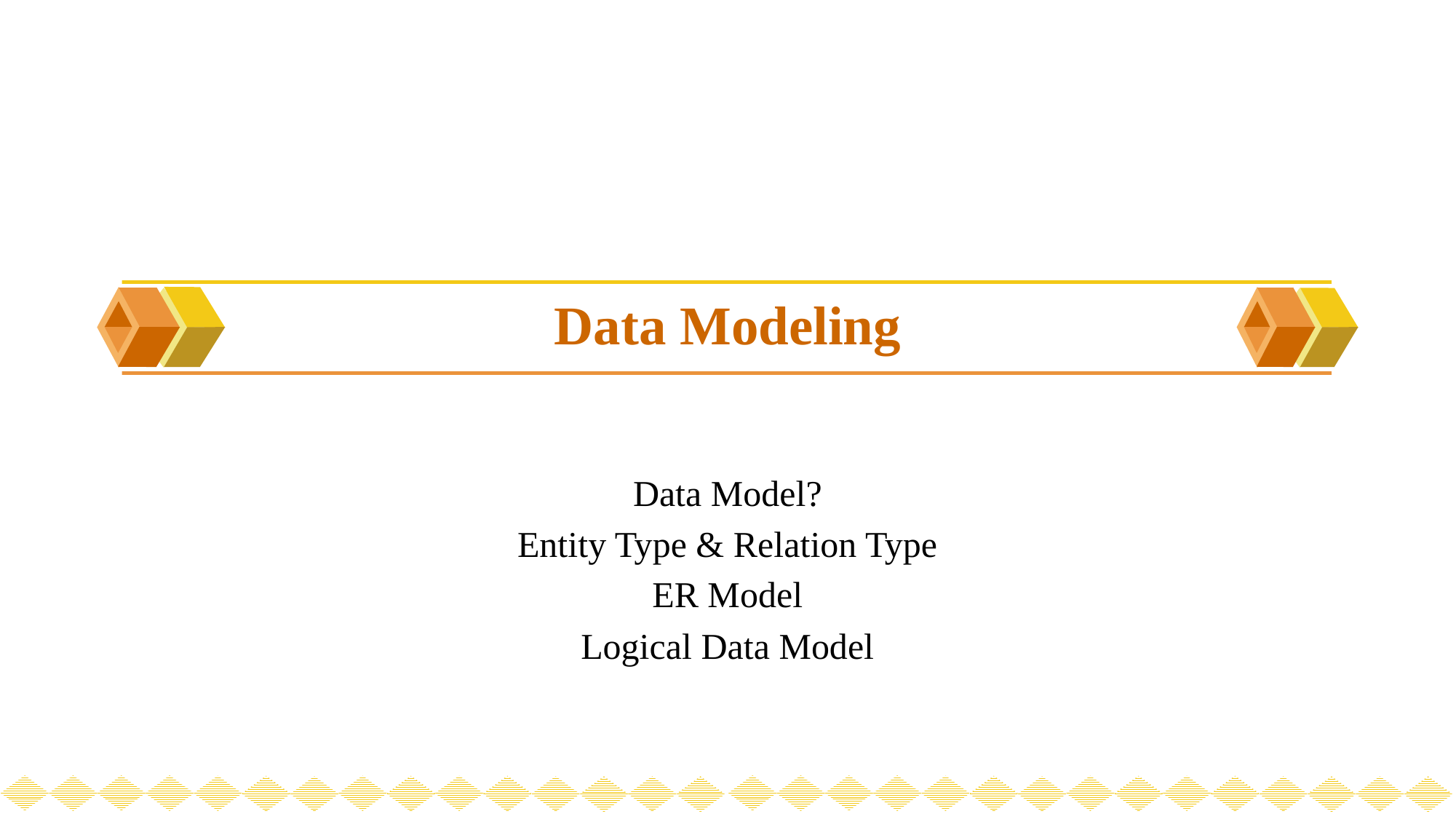

# Data Modeling
Data Model?
Entity Type & Relation Type
ER Model
Logical Data Model